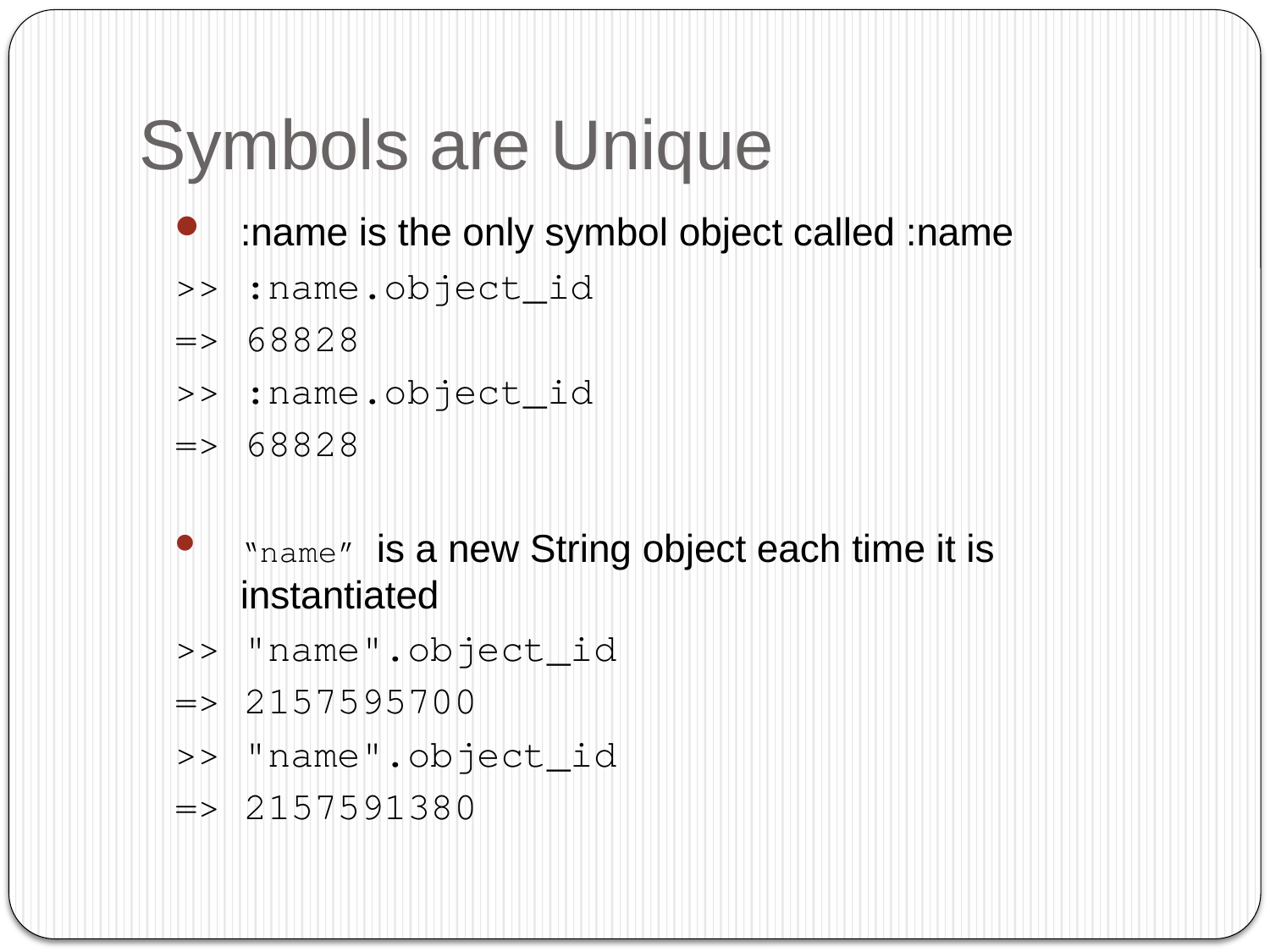

# Symbols are Unique
:name is the only symbol object called :name
>> :name.object_id
=> 68828
>> :name.object_id
=> 68828

“name” is a new String object each time it is instantiated
>> "name".object_id
=> 2157595700
>> "name".object_id
=> 2157591380